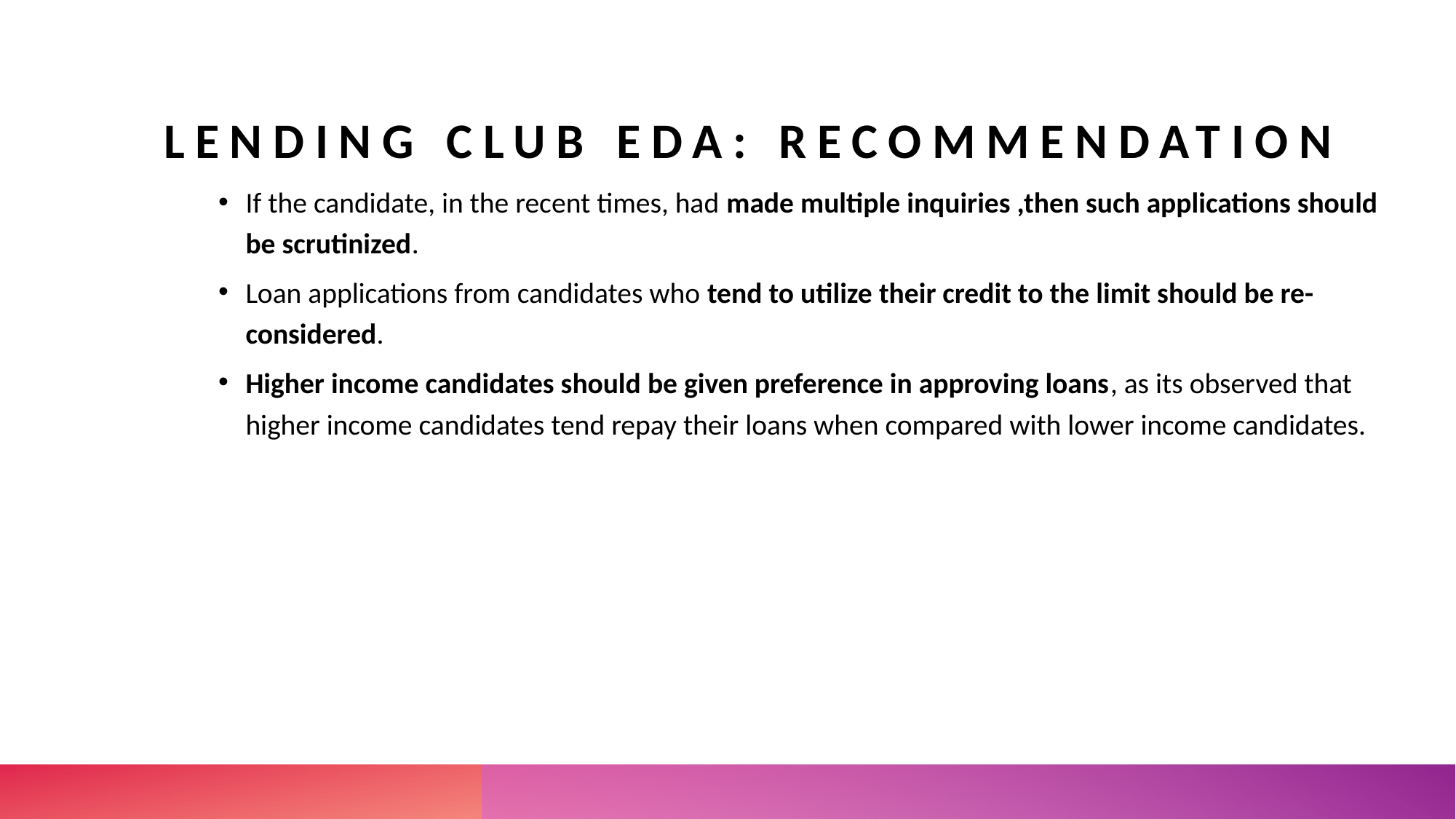

# Lending club EDA: recommendation
If the candidate, in the recent times, had made multiple inquiries ,then such applications should be scrutinized.
Loan applications from candidates who tend to utilize their credit to the limit should be re-considered.
Higher income candidates should be given preference in approving loans, as its observed that higher income candidates tend repay their loans when compared with lower income candidates.